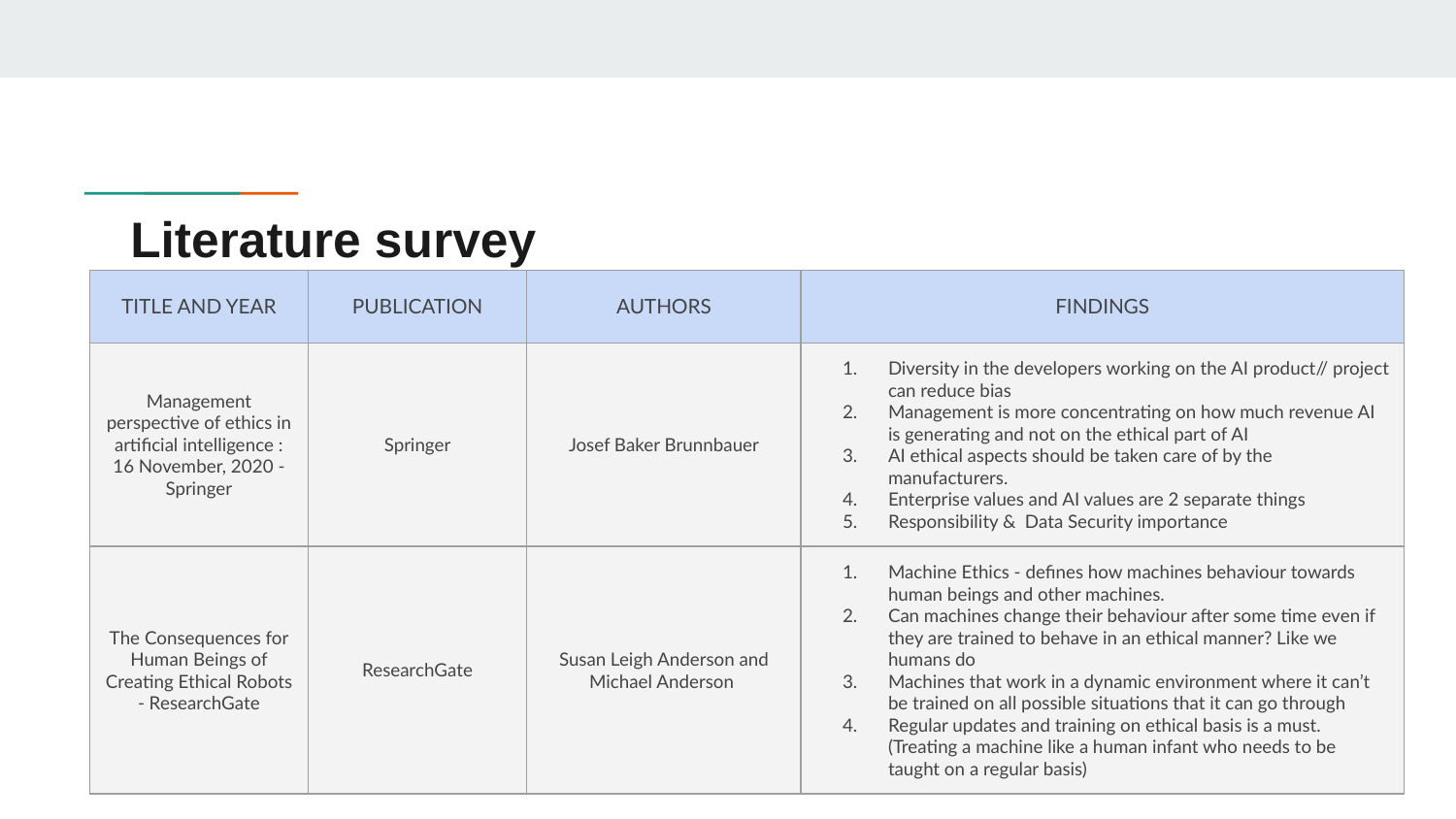

# Literature survey
| TITLE AND YEAR | PUBLICATION | AUTHORS | FINDINGS |
| --- | --- | --- | --- |
| Management perspective of ethics in artificial intelligence : 16 November, 2020 - Springer | Springer | Josef Baker Brunnbauer | Diversity in the developers working on the AI product// project can reduce bias Management is more concentrating on how much revenue AI is generating and not on the ethical part of AI AI ethical aspects should be taken care of by the manufacturers. Enterprise values and AI values are 2 separate things Responsibility & Data Security importance |
| The Consequences for Human Beings of Creating Ethical Robots - ResearchGate | ResearchGate | Susan Leigh Anderson and Michael Anderson | Machine Ethics - defines how machines behaviour towards human beings and other machines. Can machines change their behaviour after some time even if they are trained to behave in an ethical manner? Like we humans do Machines that work in a dynamic environment where it can’t be trained on all possible situations that it can go through Regular updates and training on ethical basis is a must. (Treating a machine like a human infant who needs to be taught on a regular basis) |